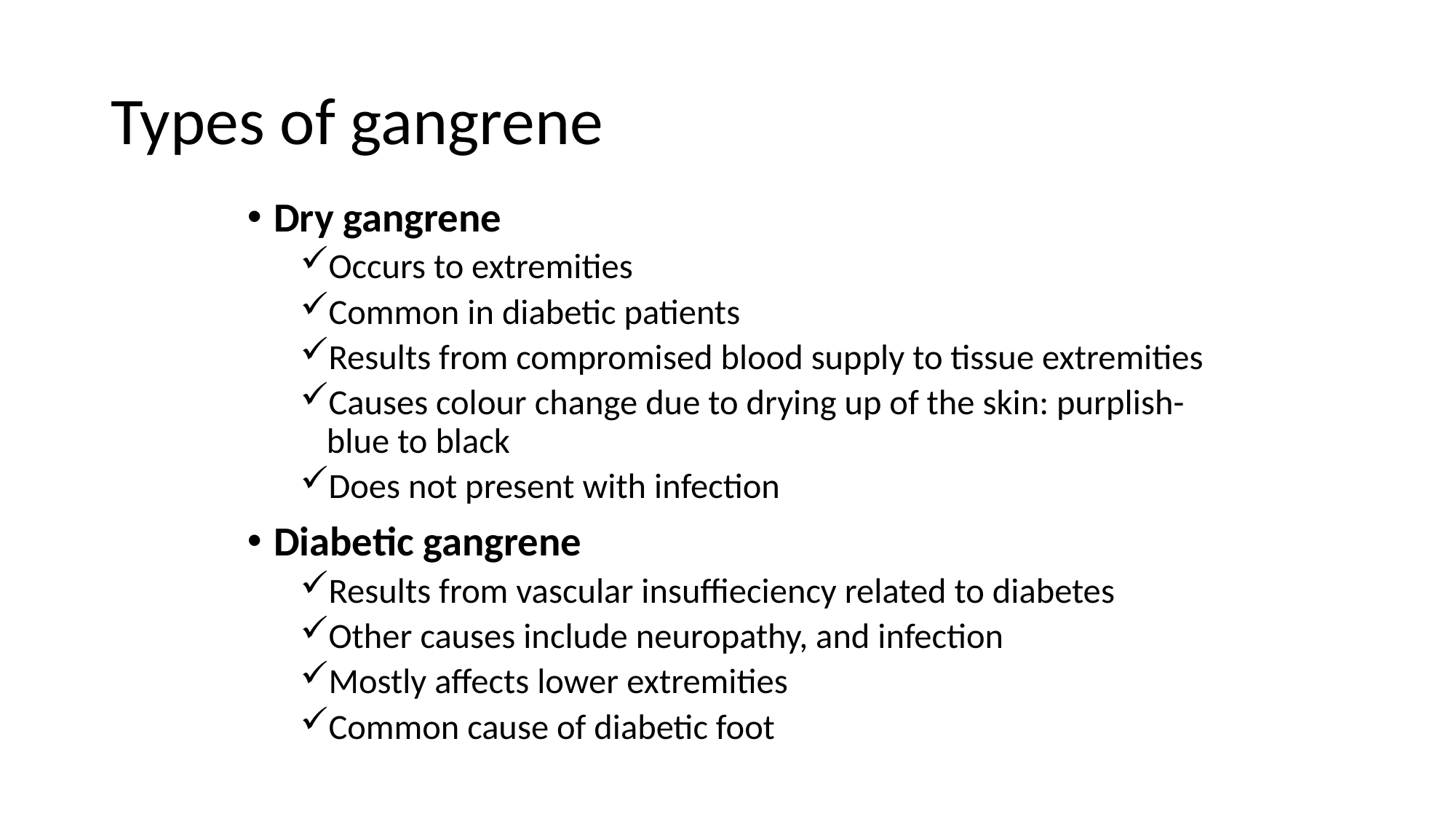

# Types of gangrene
Dry gangrene
Occurs to extremities
Common in diabetic patients
Results from compromised blood supply to tissue extremities
Causes colour change due to drying up of the skin: purplish-blue to black
Does not present with infection
Diabetic gangrene
Results from vascular insuffieciency related to diabetes
Other causes include neuropathy, and infection
Mostly affects lower extremities
Common cause of diabetic foot